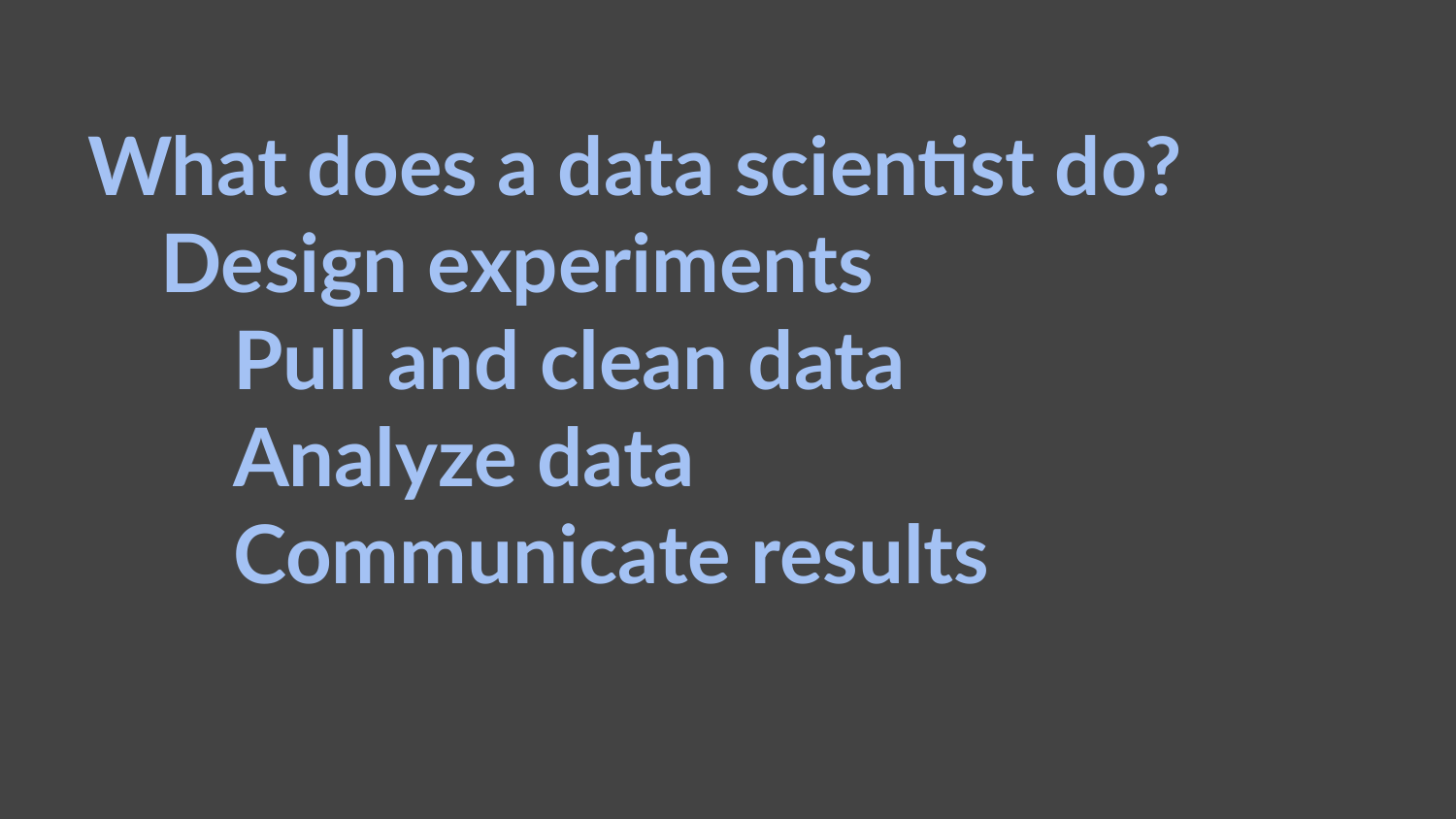

# What does a data scientist do?
Design experiments
	Pull and clean data
	Analyze data
	Communicate results